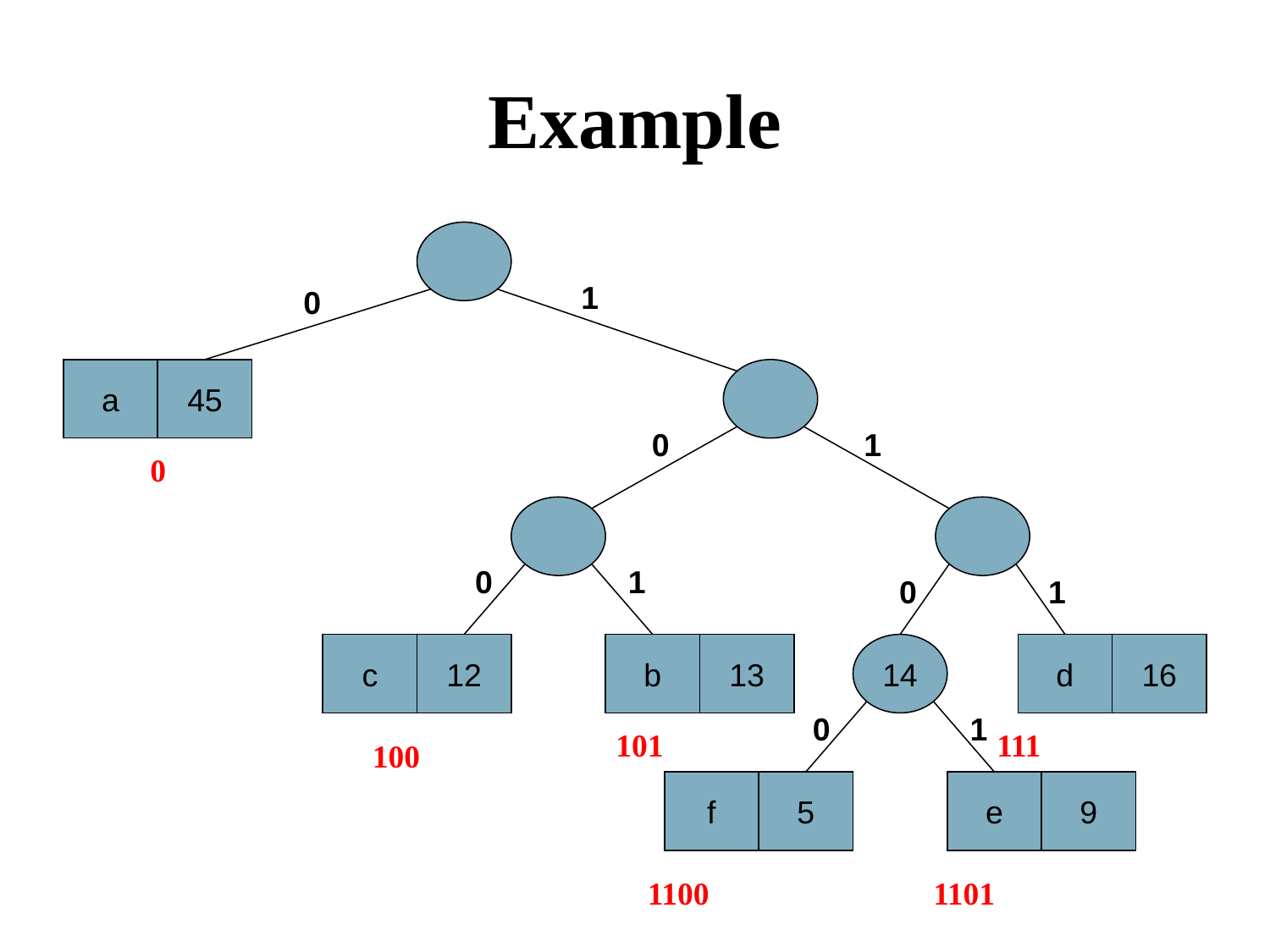

# Example

a
45

c
12
b
13
14
d
16
f
5
e
9
1
0
0
1
0
1
0
1
0
1
0
101
111
100
1100
1101